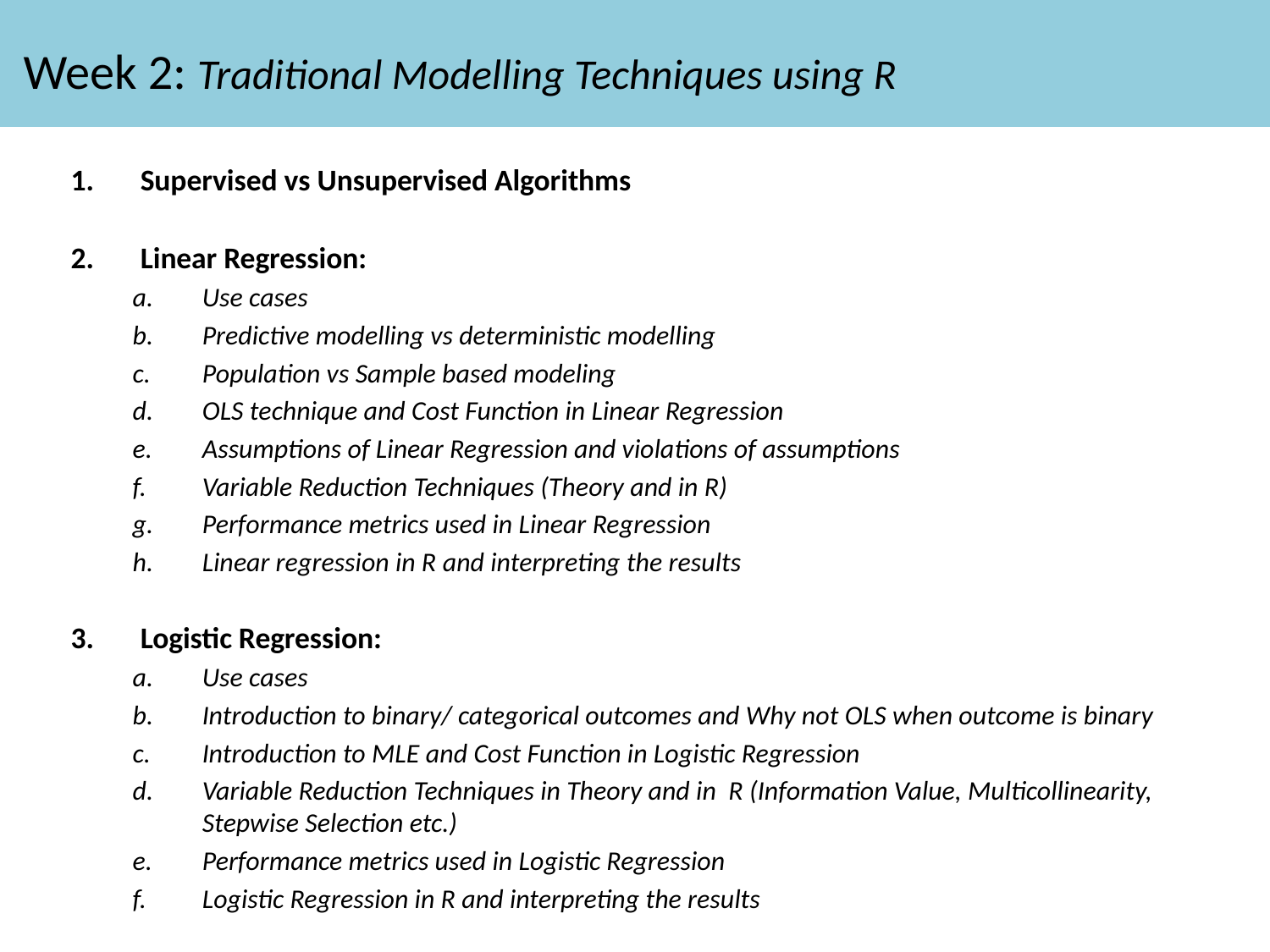

Week 2: Traditional Modelling Techniques using R
Supervised vs Unsupervised Algorithms
Linear Regression:
Use cases
Predictive modelling vs deterministic modelling
Population vs Sample based modeling
OLS technique and Cost Function in Linear Regression
Assumptions of Linear Regression and violations of assumptions
Variable Reduction Techniques (Theory and in R)
Performance metrics used in Linear Regression
Linear regression in R and interpreting the results

Logistic Regression:
Use cases
Introduction to binary/ categorical outcomes and Why not OLS when outcome is binary
Introduction to MLE and Cost Function in Logistic Regression
Variable Reduction Techniques in Theory and in  R (Information Value, Multicollinearity, Stepwise Selection etc.)
Performance metrics used in Logistic Regression
Logistic Regression in R and interpreting the results